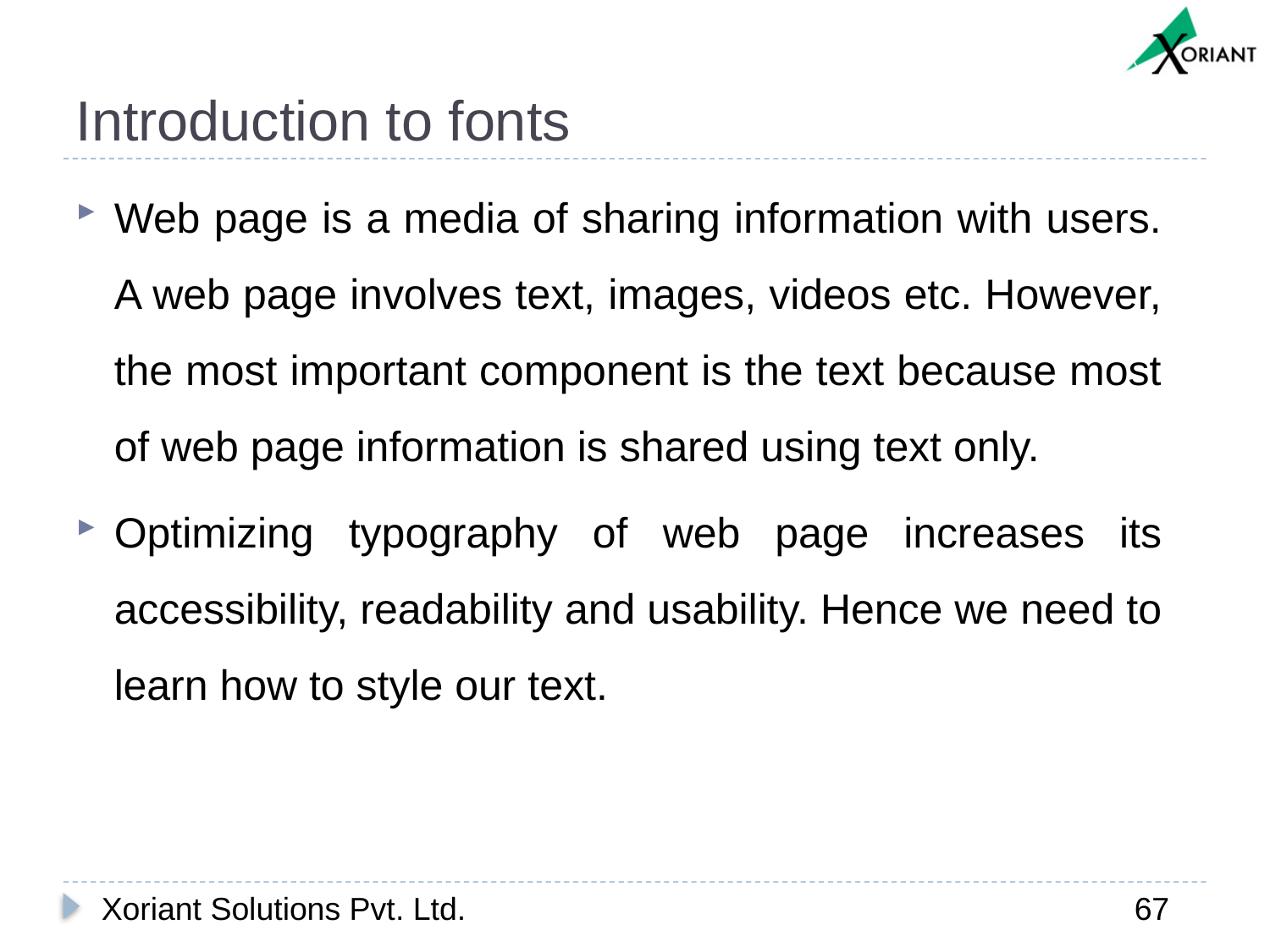

# Introduction to fonts
Web page is a media of sharing information with users. A web page involves text, images, videos etc. However, the most important component is the text because most of web page information is shared using text only.
Optimizing typography of web page increases its accessibility, readability and usability. Hence we need to learn how to style our text.
Xoriant Solutions Pvt. Ltd.
67